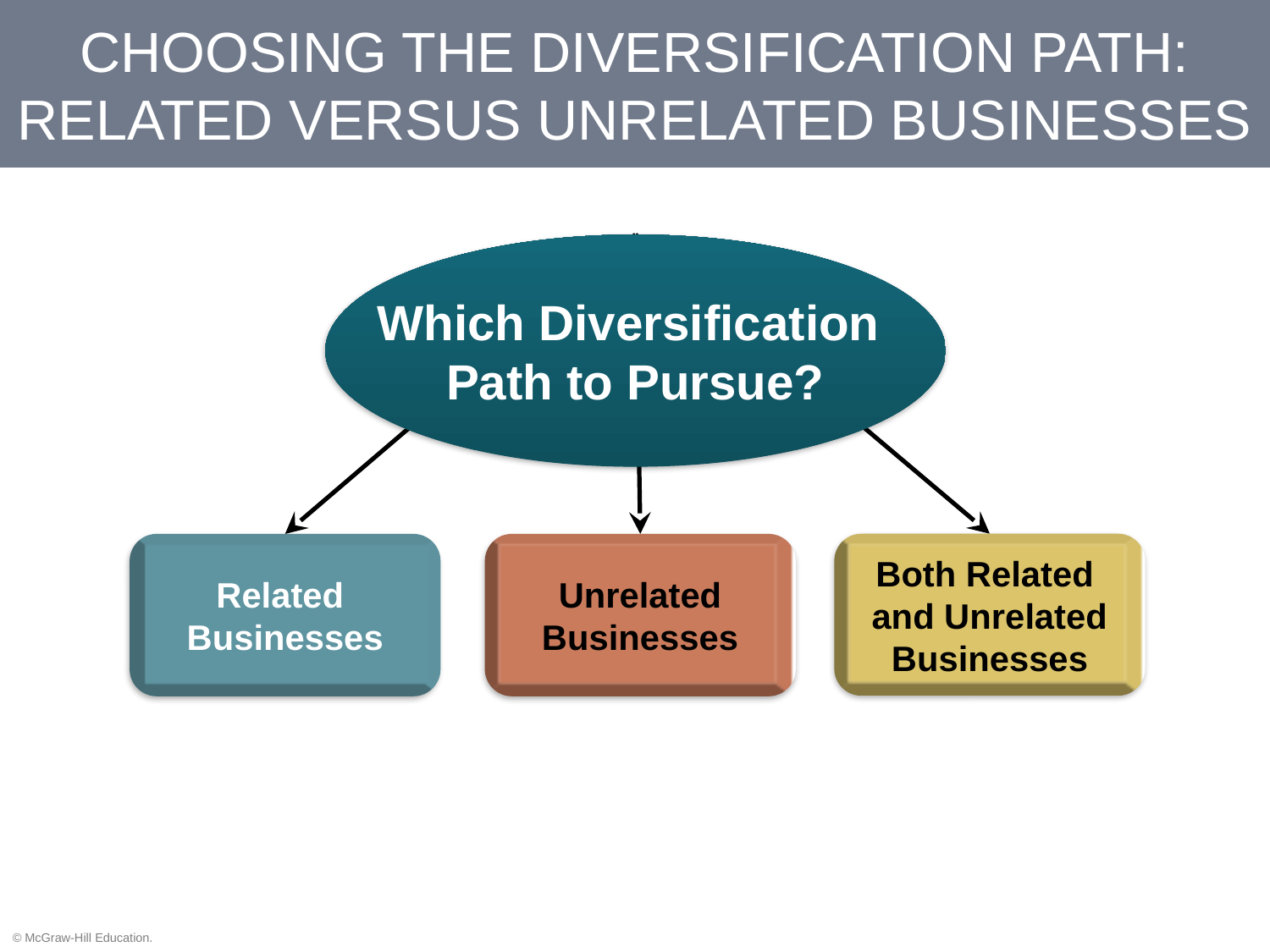

# CHOOSING THE DIVERSIFICATION PATH: RELATED VERSUS UNRELATED BUSINESSES
Which Diversification
Path to Pursue?
Both Related
and Unrelated Businesses
Related
Businesses
Unrelated Businesses